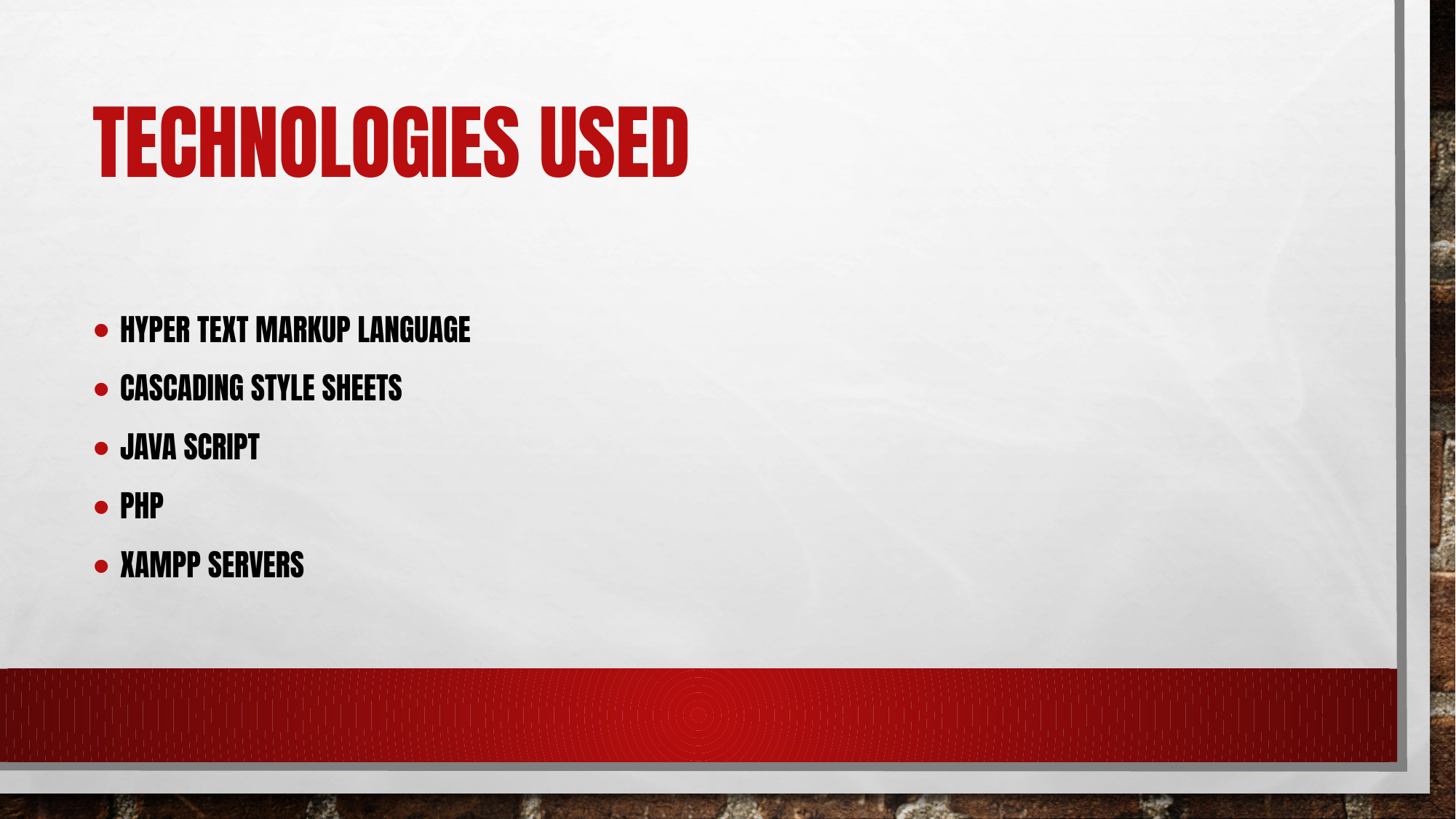

# Technologies used
Hyper text markup language
Cascading style sheets
Java script
Php
Xampp servers